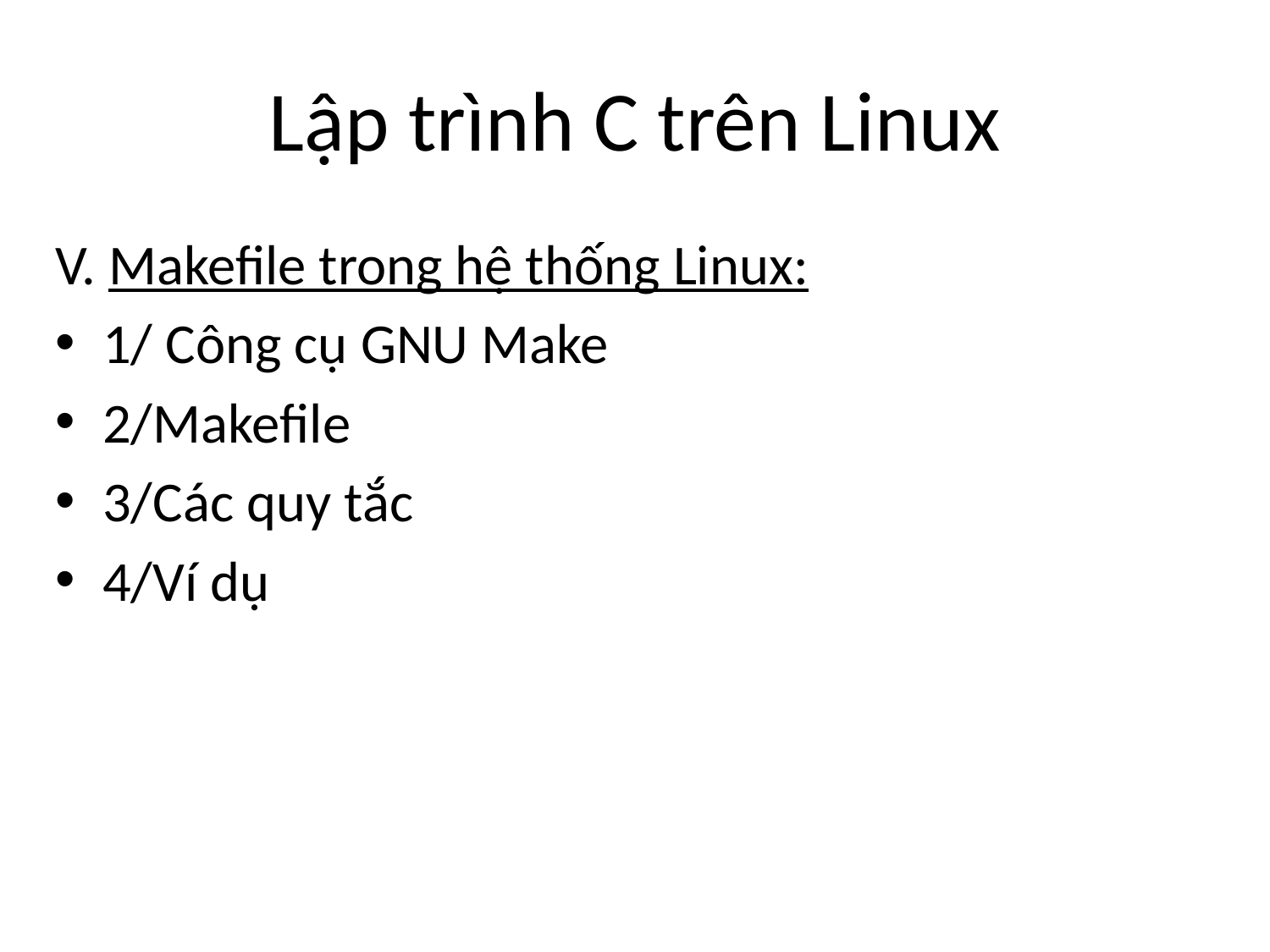

# Lập trình C trên Linux
V. Makefile trong hệ thống Linux:
1/ Công cụ GNU Make
2/Makefile
3/Các quy tắc
4/Ví dụ